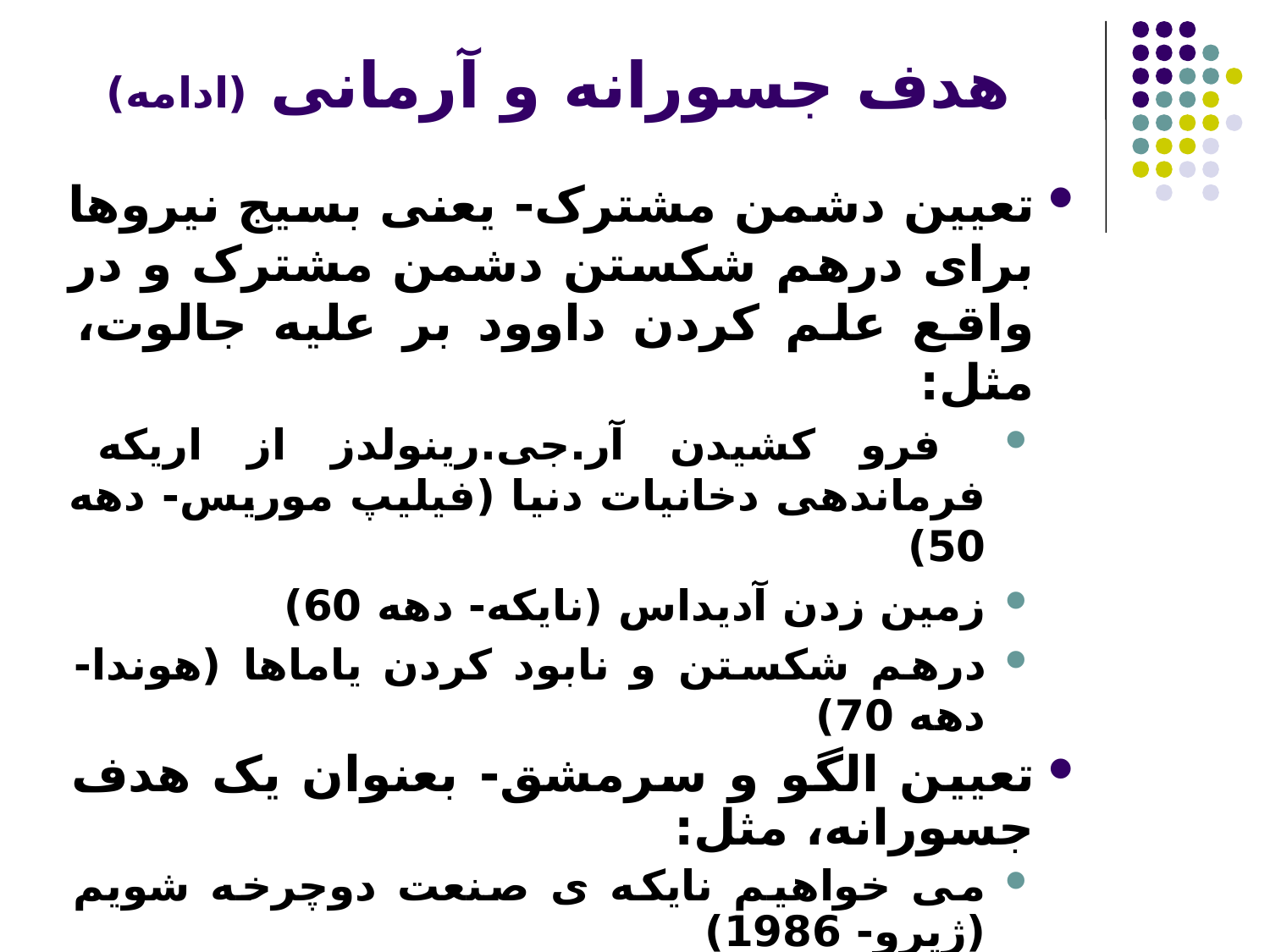

# هدف جسورانه و آرمانی (ادامه)
تعیین دشمن مشترک- یعنی بسیج نیروها برای درهم شکستن دشمن مشترک و در واقع علم کردن داوود بر علیه جالوت، مثل:
 فرو کشیدن آر.جی.رینولدز از اریکه فرماندهی دخانیات دنیا (فیلیپ موریس- دهه 50)
زمین زدن آدیداس (نایکه- دهه 60)
درهم شکستن و نابود کردن یاماها (هوندا- دهه 70)
تعیین الگو و سرمشق- بعنوان یک هدف جسورانه، مثل:
می خواهیم نایکه ی صنعت دوچرخه شویم (ژیرو- 1986)
می خواهیم ظرف 20 سال، منزلت و حرمت فعلی هیولت- پکرد را پیدا کنیم (واتکینز جانسن- 1996)
می خواهیم هاروارد غرب باشیم (دانشگاه استنفورد- دهه 40)